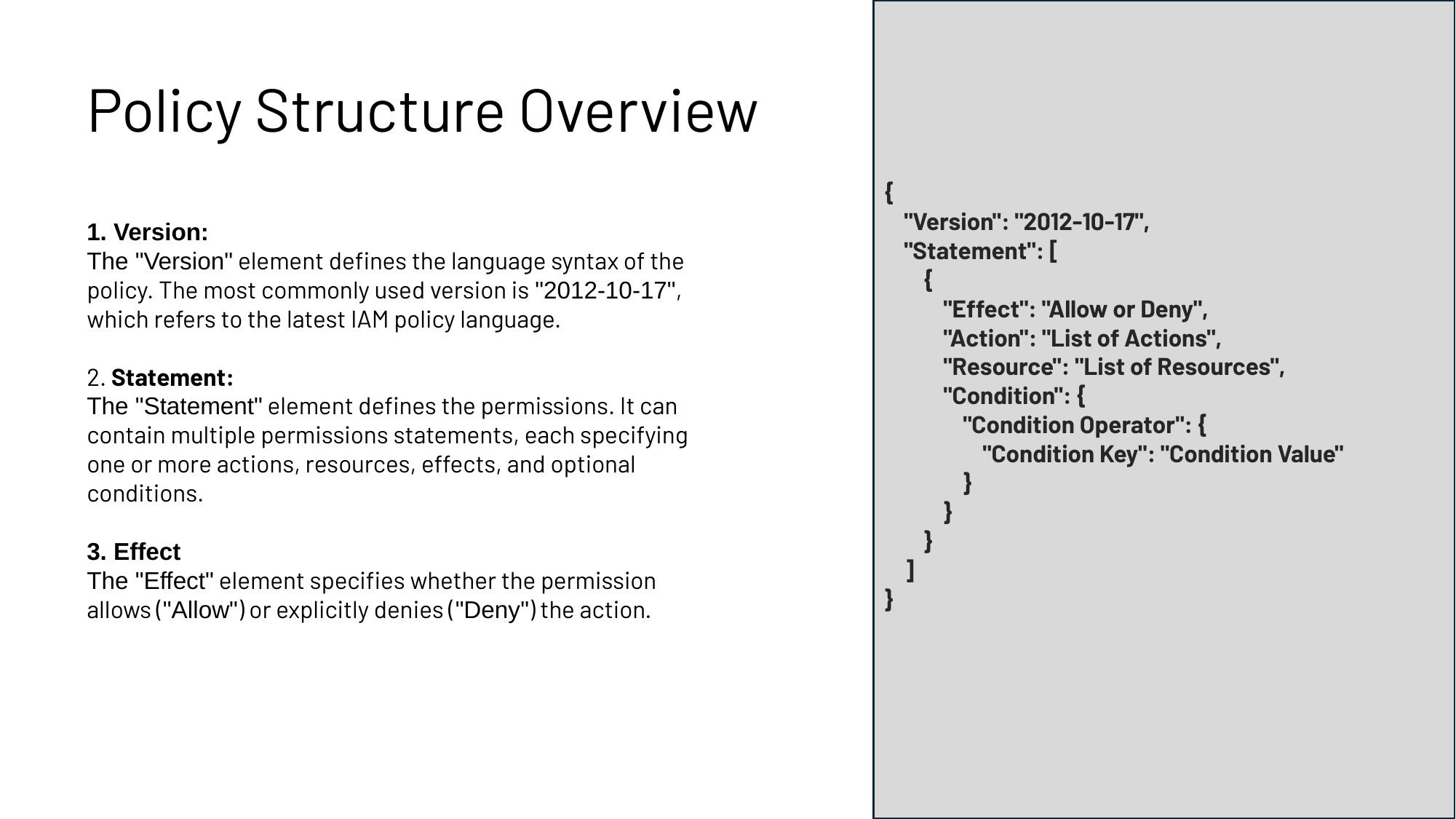

{
    "Version": "2012-10-17",
    "Statement": [
        {
            "Effect": "Allow or Deny",
            "Action": "List of Actions",
            "Resource": "List of Resources",
            "Condition": {
                "Condition Operator": {
                    "Condition Key": "Condition Value"
                }
            }
        }
    ]
}

# Policy Structure Overview
1. Version:
The "Version" element defines the language syntax of the policy. The most commonly used version is "2012-10-17", which refers to the latest IAM policy language.

2. Statement:
The "Statement" element defines the permissions. It can contain multiple permissions statements, each specifying one or more actions, resources, effects, and optional conditions.

3. Effect
The "Effect" element specifies whether the permission allows ("Allow") or explicitly denies ("Deny") the action.